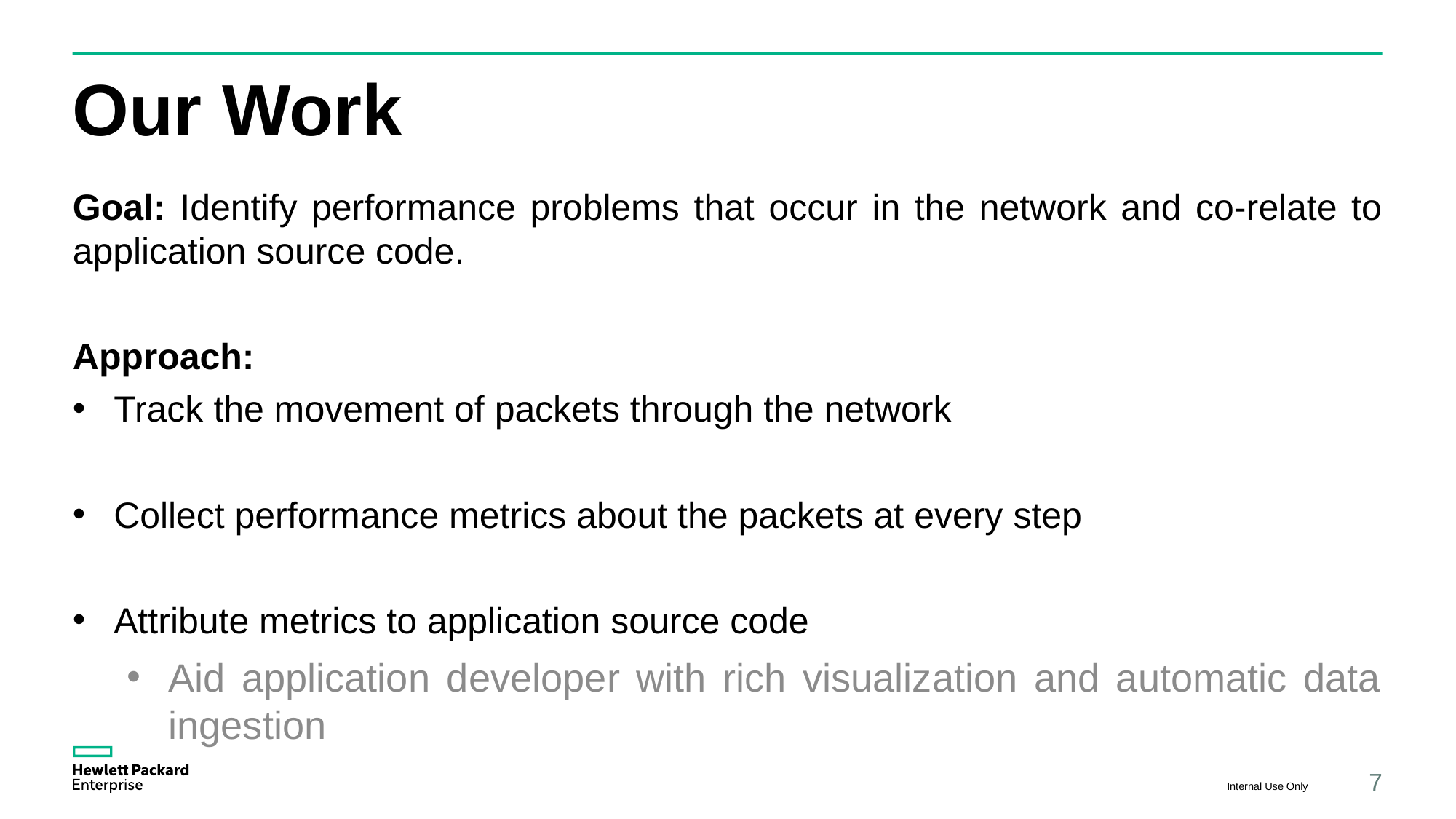

# Our Work
Goal: Identify performance problems that occur in the network and co-relate to application source code.

Approach:
Track the movement of packets through the network

Collect performance metrics about the packets at every step

Attribute metrics to application source code
Aid application developer with rich visualization and automatic data ingestion
Internal Use Only
7